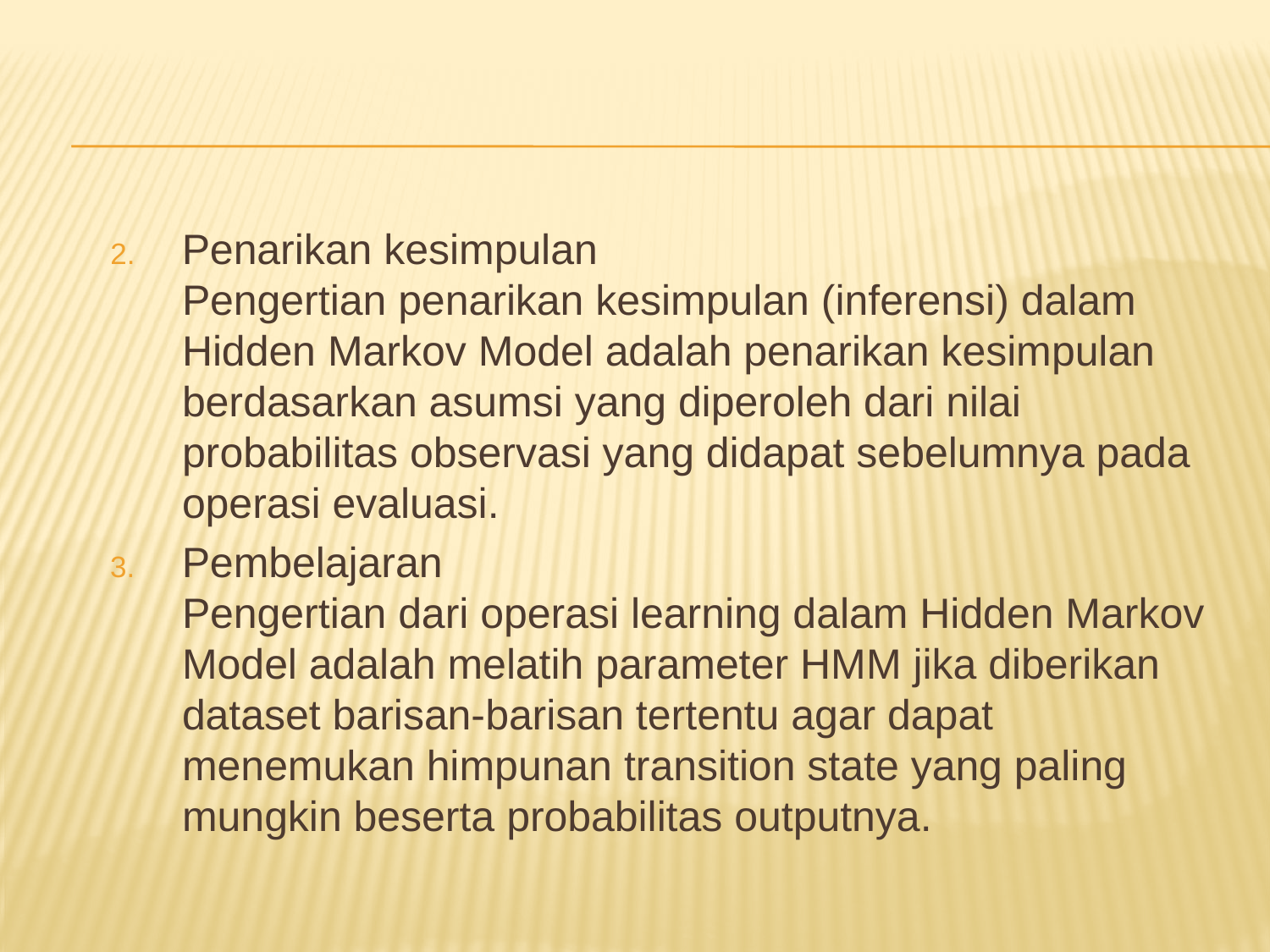

#
Penarikan kesimpulan
Pengertian penarikan kesimpulan (inferensi) dalam Hidden Markov Model adalah penarikan kesimpulan berdasarkan asumsi yang diperoleh dari nilai probabilitas observasi yang didapat sebelumnya pada operasi evaluasi.
Pembelajaran
Pengertian dari operasi learning dalam Hidden Markov Model adalah melatih parameter HMM jika diberikan dataset barisan-barisan tertentu agar dapat menemukan himpunan transition state yang paling mungkin beserta probabilitas outputnya.